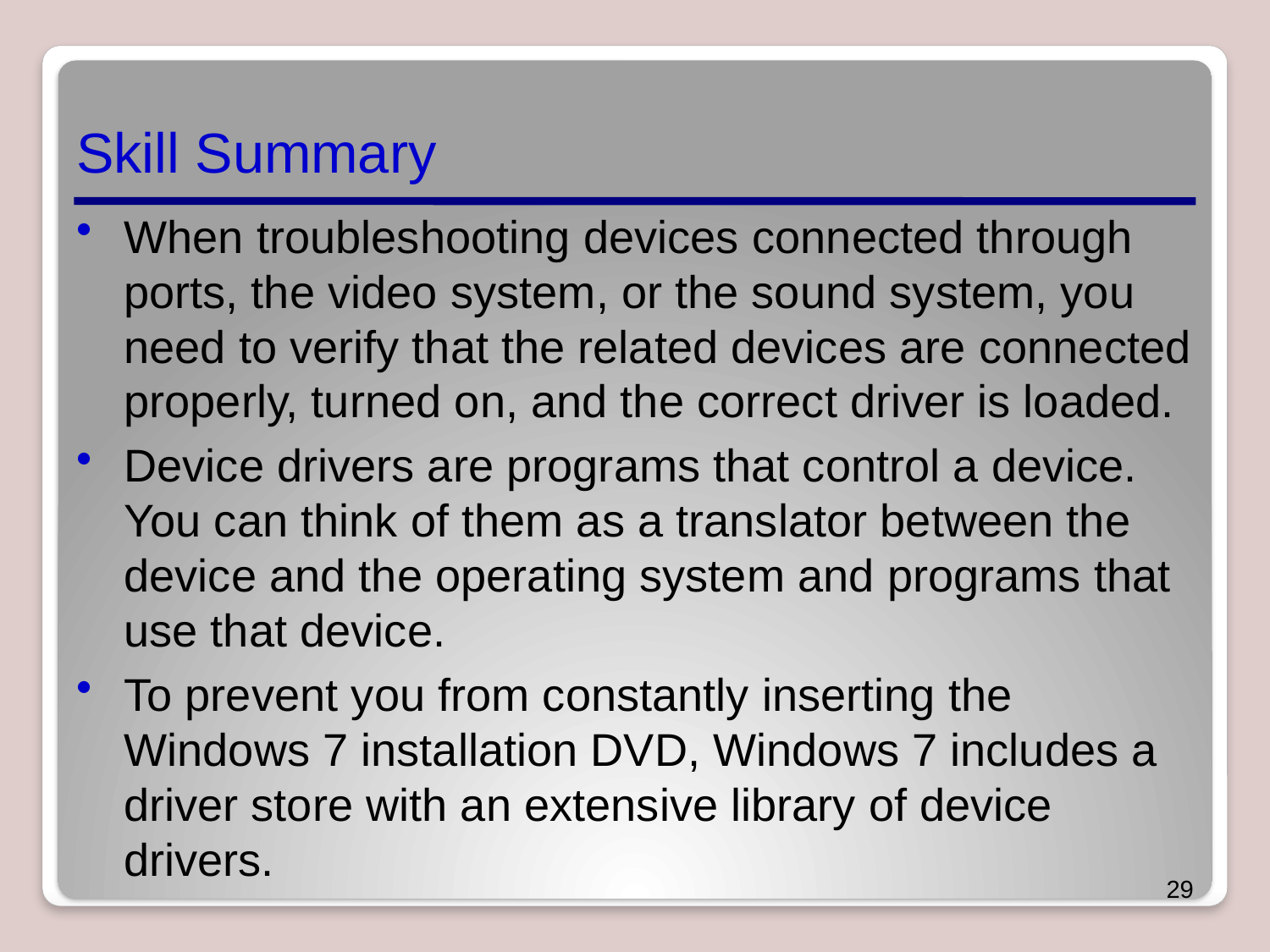

# Skill Summary
When troubleshooting devices connected through ports, the video system, or the sound system, you need to verify that the related devices are connected properly, turned on, and the correct driver is loaded.
Device drivers are programs that control a device. You can think of them as a translator between the device and the operating system and programs that use that device.
To prevent you from constantly inserting the Windows 7 installation DVD, Windows 7 includes a driver store with an extensive library of device drivers.

29